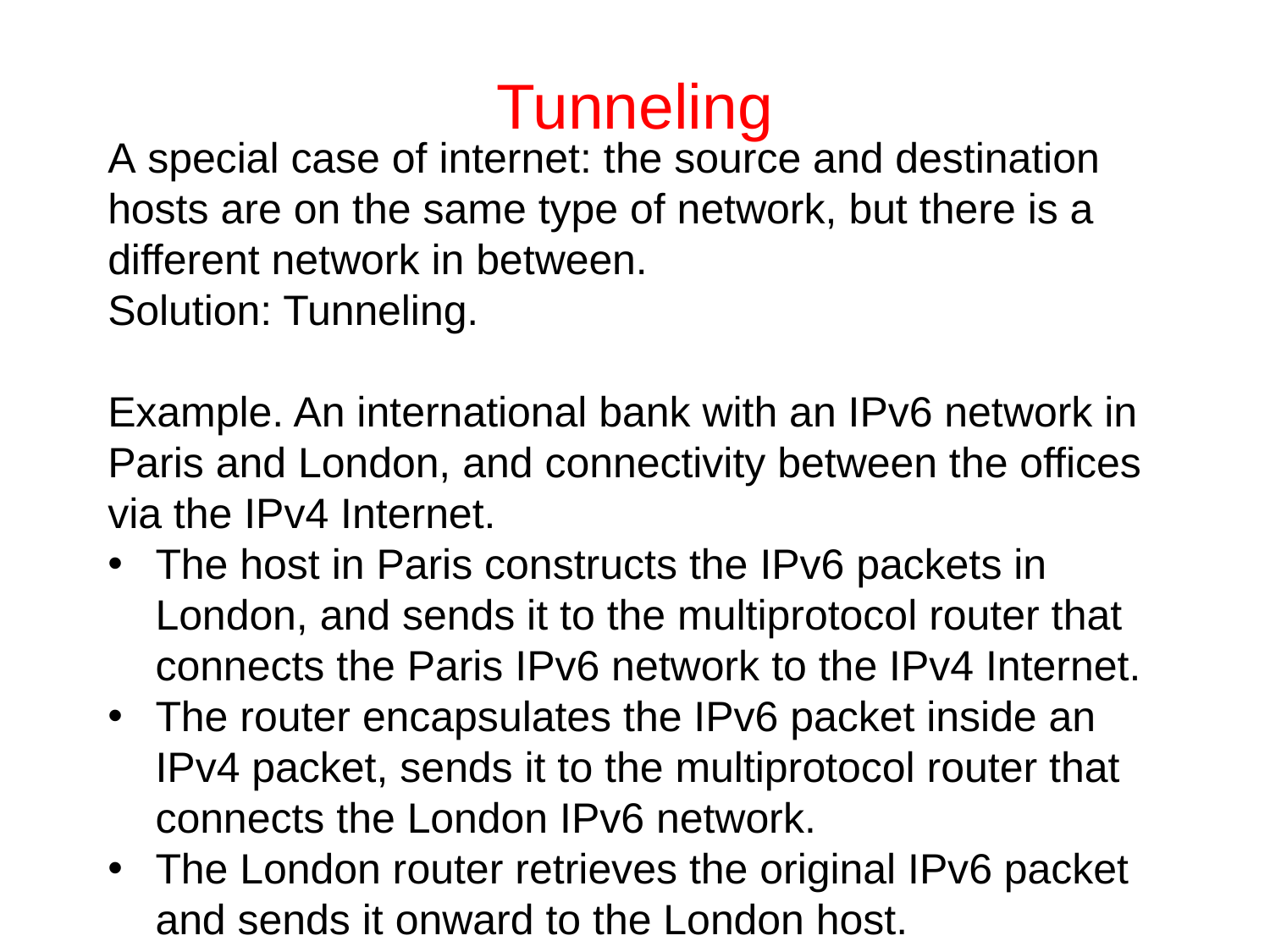

# Tunneling
A special case of internet: the source and destination hosts are on the same type of network, but there is a different network in between.
Solution: Tunneling.

Example. An international bank with an IPv6 network in Paris and London, and connectivity between the offices via the IPv4 Internet.
The host in Paris constructs the IPv6 packets in London, and sends it to the multiprotocol router that connects the Paris IPv6 network to the IPv4 Internet.
The router encapsulates the IPv6 packet inside an IPv4 packet, sends it to the multiprotocol router that connects the London IPv6 network.
The London router retrieves the original IPv6 packet and sends it onward to the London host.